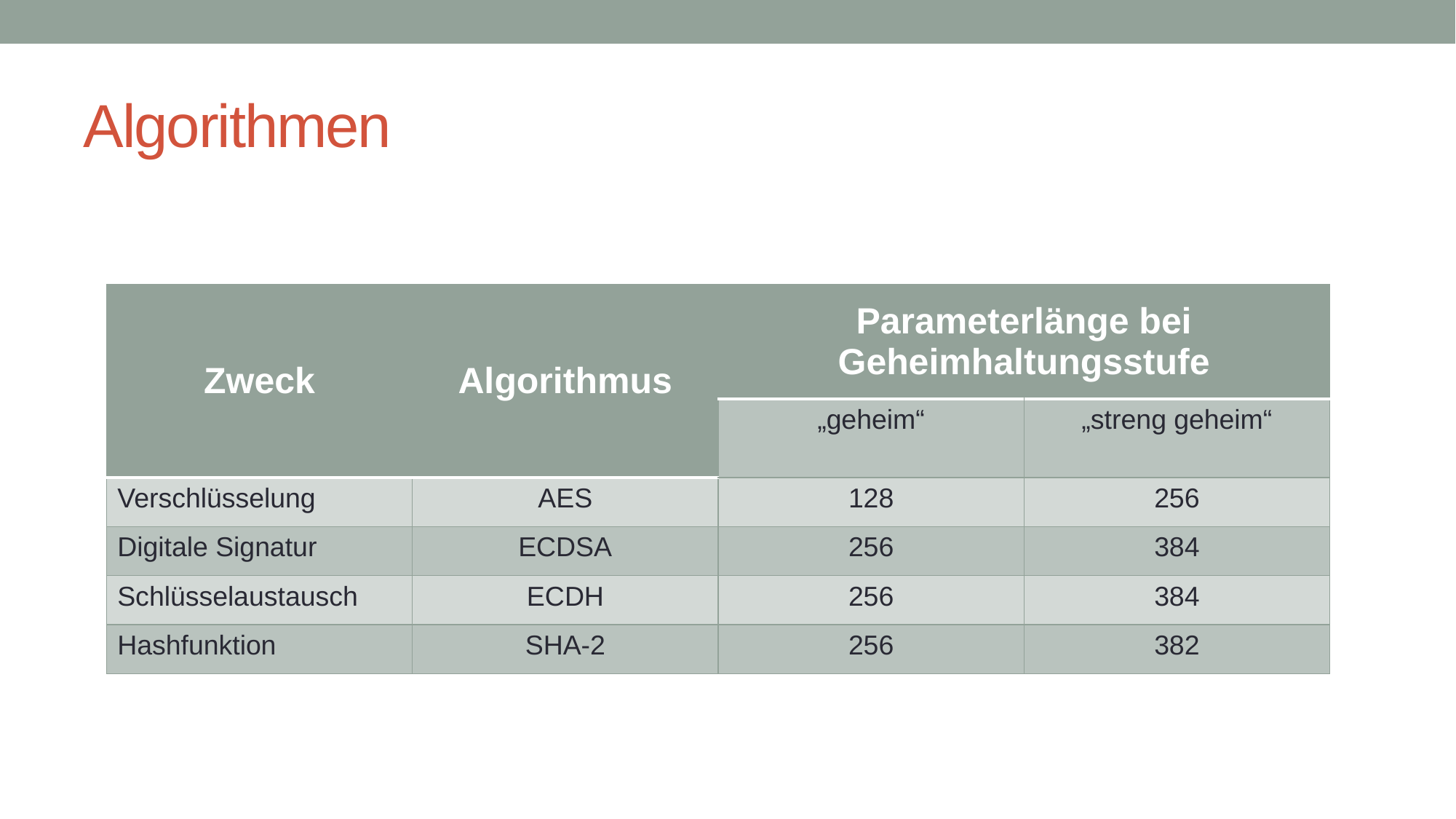

# Algorithmen
| Zweck | Algorithmus | Parameterlänge bei Geheimhaltungsstufe |  |
| --- | --- | --- | --- |
|  |  | „geheim“ | „streng geheim“ |
| Verschlüsselung | AES | 128 | 256 |
| Digitale Signatur | ECDSA | 256 | 384 |
| Schlüsselaustausch | ECDH | 256 | 384 |
| Hashfunktion | SHA-2 | 256 | 382 |